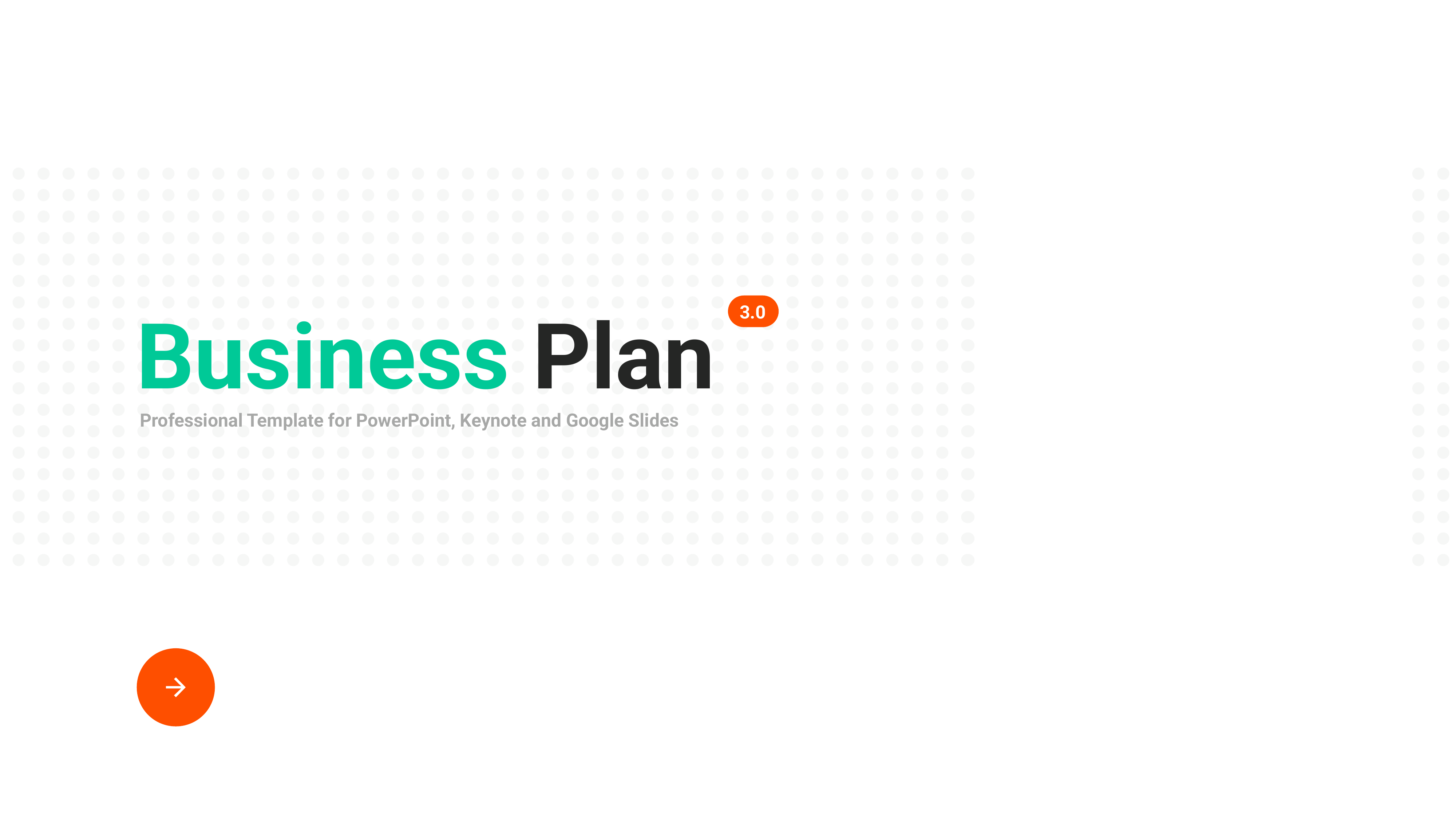

Business Plan

3.0
Professional Template for PowerPoint, Keynote and Google Slides